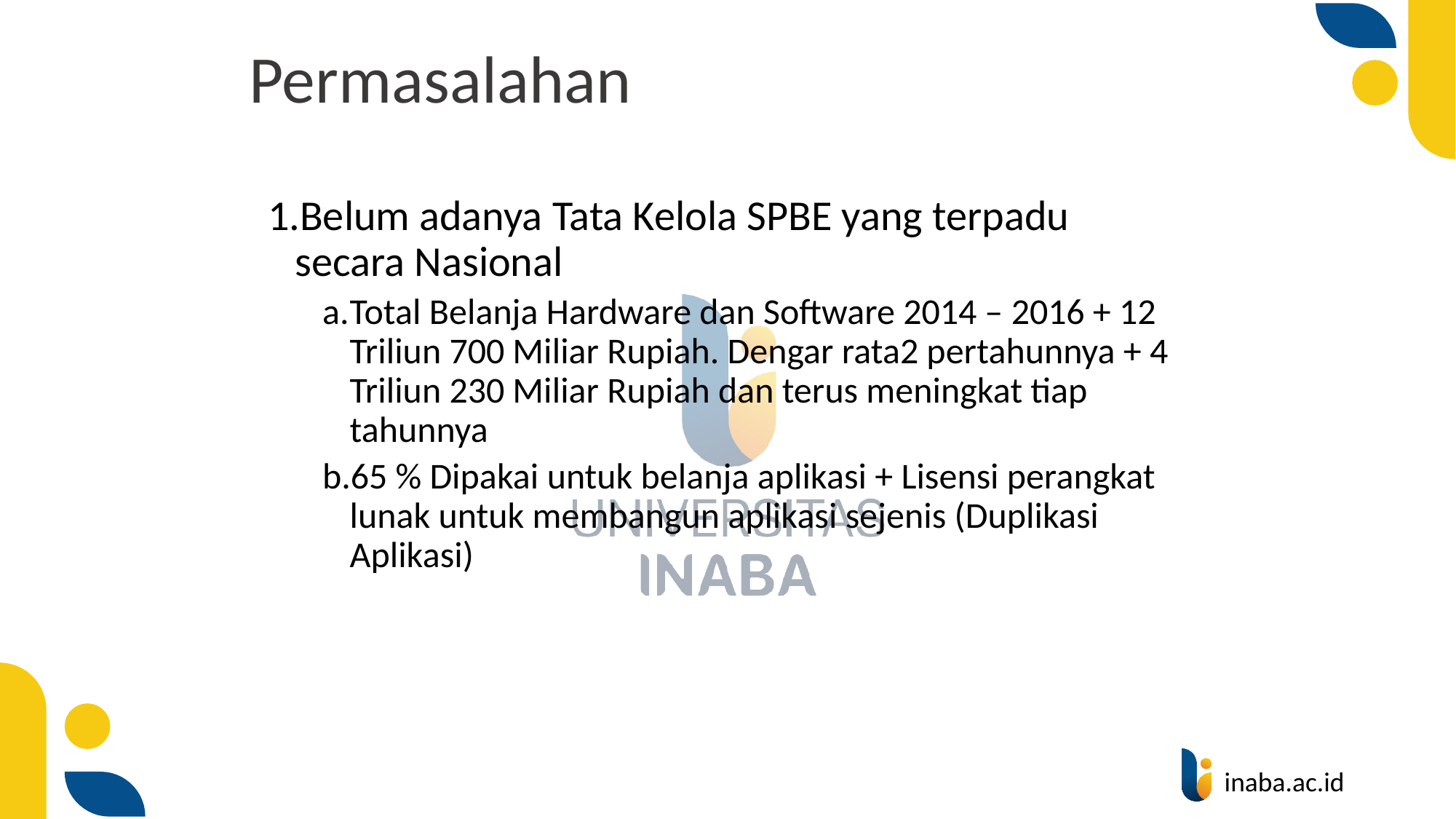

# Permasalahan
Belum adanya Tata Kelola SPBE yang terpadu secara Nasional
Total Belanja Hardware dan Software 2014 – 2016 + 12 Triliun 700 Miliar Rupiah. Dengar rata2 pertahunnya + 4 Triliun 230 Miliar Rupiah dan terus meningkat tiap tahunnya
65 % Dipakai untuk belanja aplikasi + Lisensi perangkat lunak untuk membangun aplikasi sejenis (Duplikasi Aplikasi)